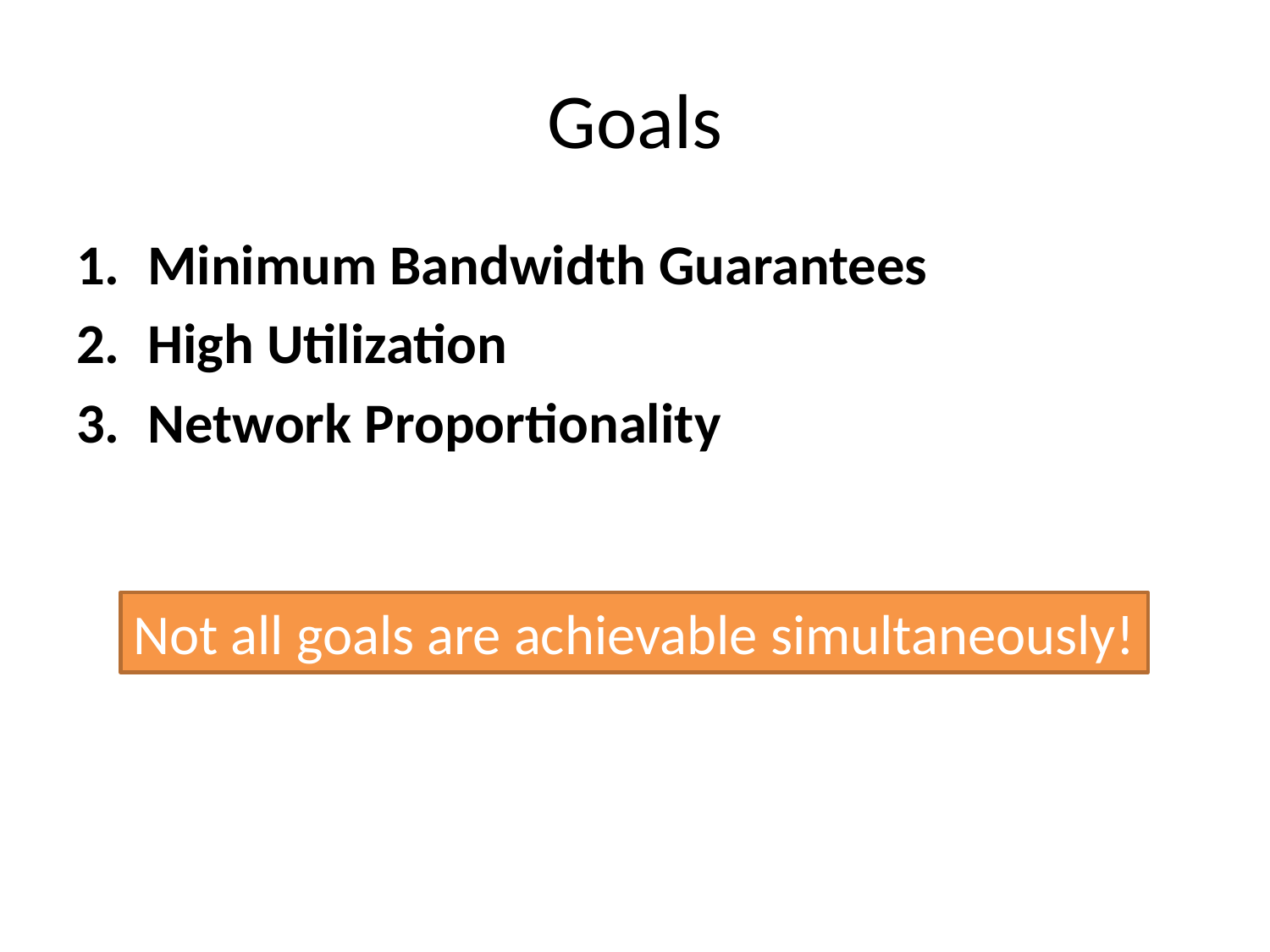

# Goals
Minimum Bandwidth Guarantees
High Utilization
Network Proportionality
Not all goals are achievable simultaneously!